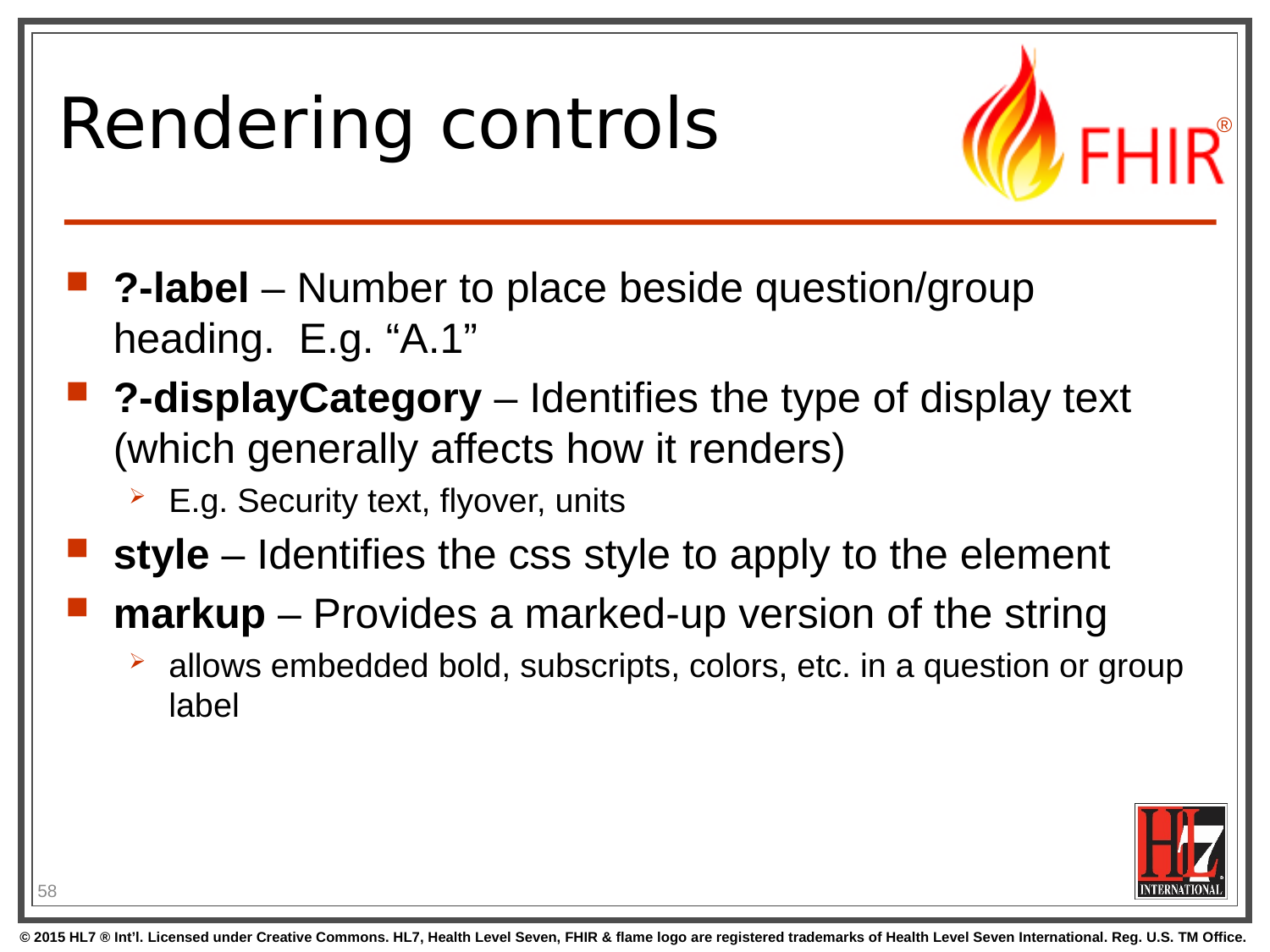

?-label – Number to place beside question/group heading.  E.g. “A.1”
?-displayCategory – Identifies the type of display text (which generally affects how it renders)
E.g. Security text, flyover, units
style – Identifies the css style to apply to the element
markup – Provides a marked-up version of the string
allows embedded bold, subscripts, colors, etc. in a question or group label
# Rendering controls
58